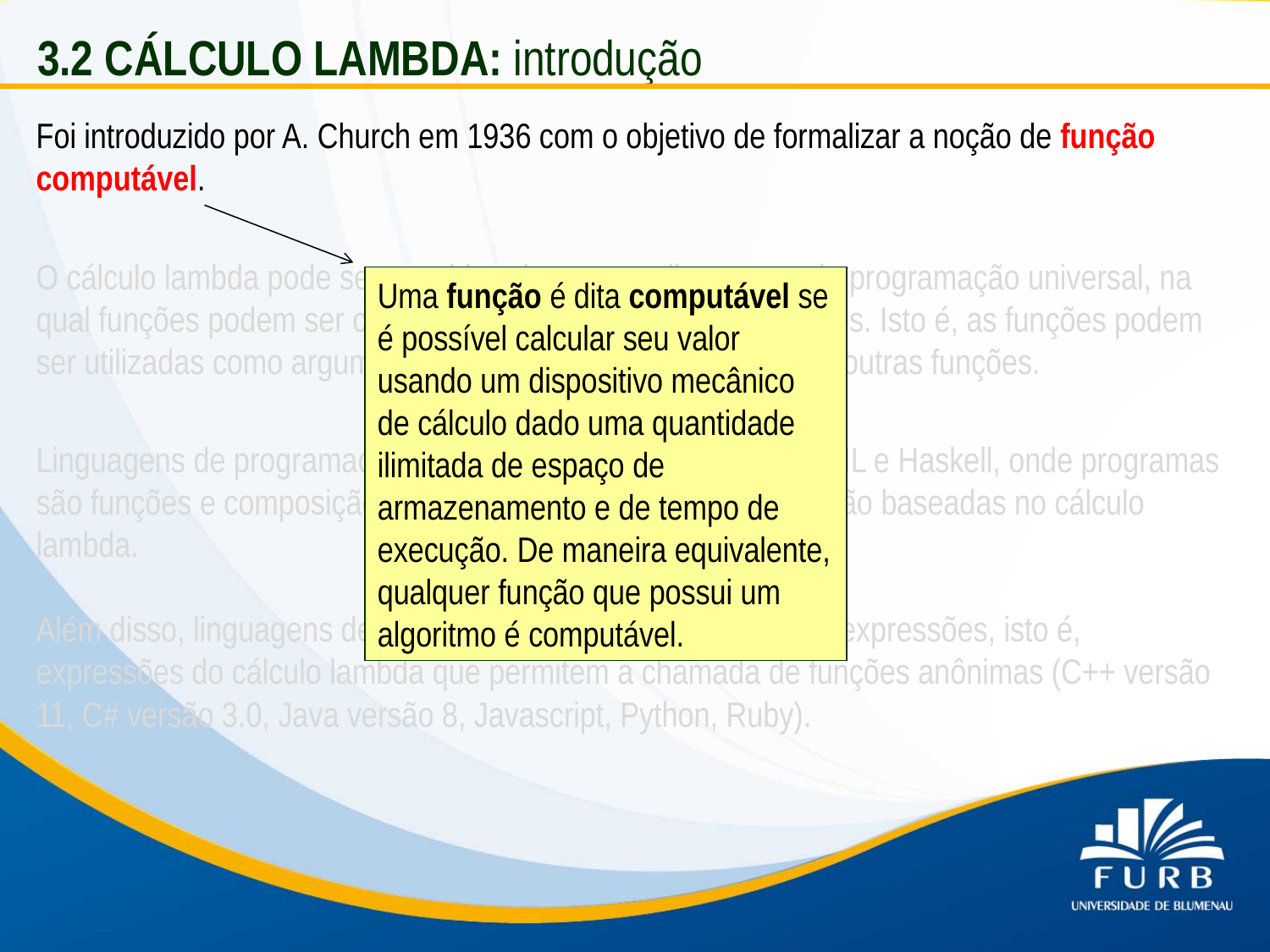

3.2 CÁLCULO LAMBDA: introdução

Foi introduzido por A. Church em 1936 com o objetivo de formalizar a noção de função computável.

O cálculo lambda pode ser considerado a menor linguagem de programação universal, na qual funções podem ser combinadas para formar outras funções. Isto é, as funções podem ser utilizadas como argumentos e retornadas como valores de outras funções.

Linguagens de programação funcionais, como Lisp, Miranda, ML e Haskell, onde programas são funções e composição de funções em vez de comandos, são baseadas no cálculo lambda.

Além disso, linguagens de programação possuem suporte a λ-expressões, isto é, expressões do cálculo lambda que permitem a chamada de funções anônimas (C++ versão 11, C# versão 3.0, Java versão 8, Javascript, Python, Ruby).
Uma função é dita computável se é possível calcular seu valor usando um dispositivo mecânico de cálculo dado uma quantidade ilimitada de espaço de armazenamento e de tempo de execução. De maneira equivalente, qualquer função que possui um algoritmo é computável.